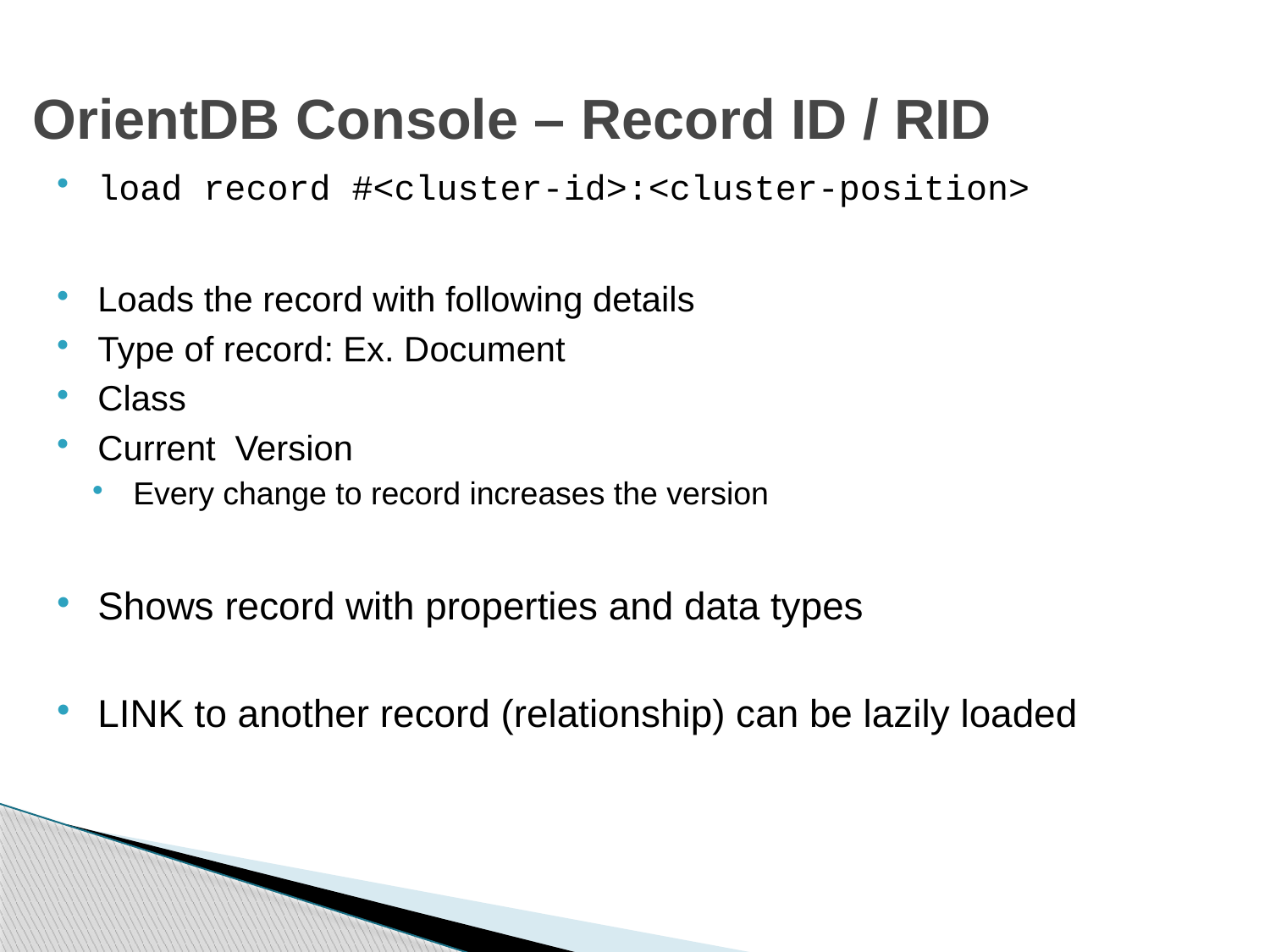

OrientDB Console – Record ID / RID
load record #<cluster-id>:<cluster-position>

Loads the record with following details
Type of record: Ex. Document
Class
Current  Version
Every change to record increases the version

Shows record with properties and data types

LINK to another record (relationship) can be lazily loaded